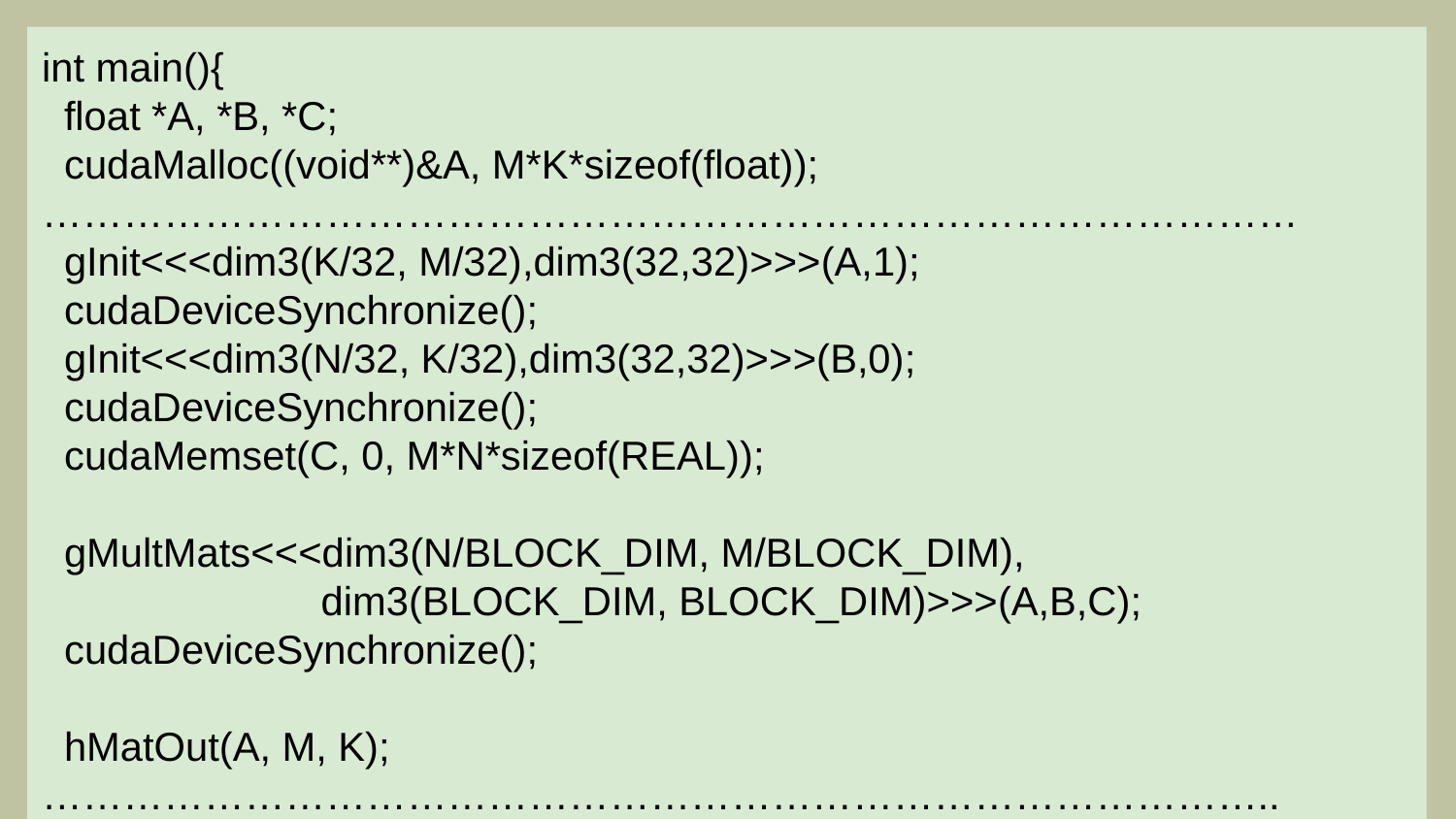

int main(){
  float *A, *B, *C;
  cudaMalloc((void**)&A, M*K*sizeof(float));
…………………………………………………………………………………
  gInit<<<dim3(K/32, M/32),dim3(32,32)>>>(A,1);
  cudaDeviceSynchronize();
  gInit<<<dim3(N/32, K/32),dim3(32,32)>>>(B,0);
  cudaDeviceSynchronize();
  cudaMemset(C, 0, M*N*sizeof(REAL));

  gMultMats<<<dim3(N/BLOCK_DIM, M/BLOCK_DIM),
                         dim3(BLOCK_DIM, BLOCK_DIM)>>>(A,B,C);
  cudaDeviceSynchronize();

  hMatOut(A, M, K);
………………………………………………………………………………..